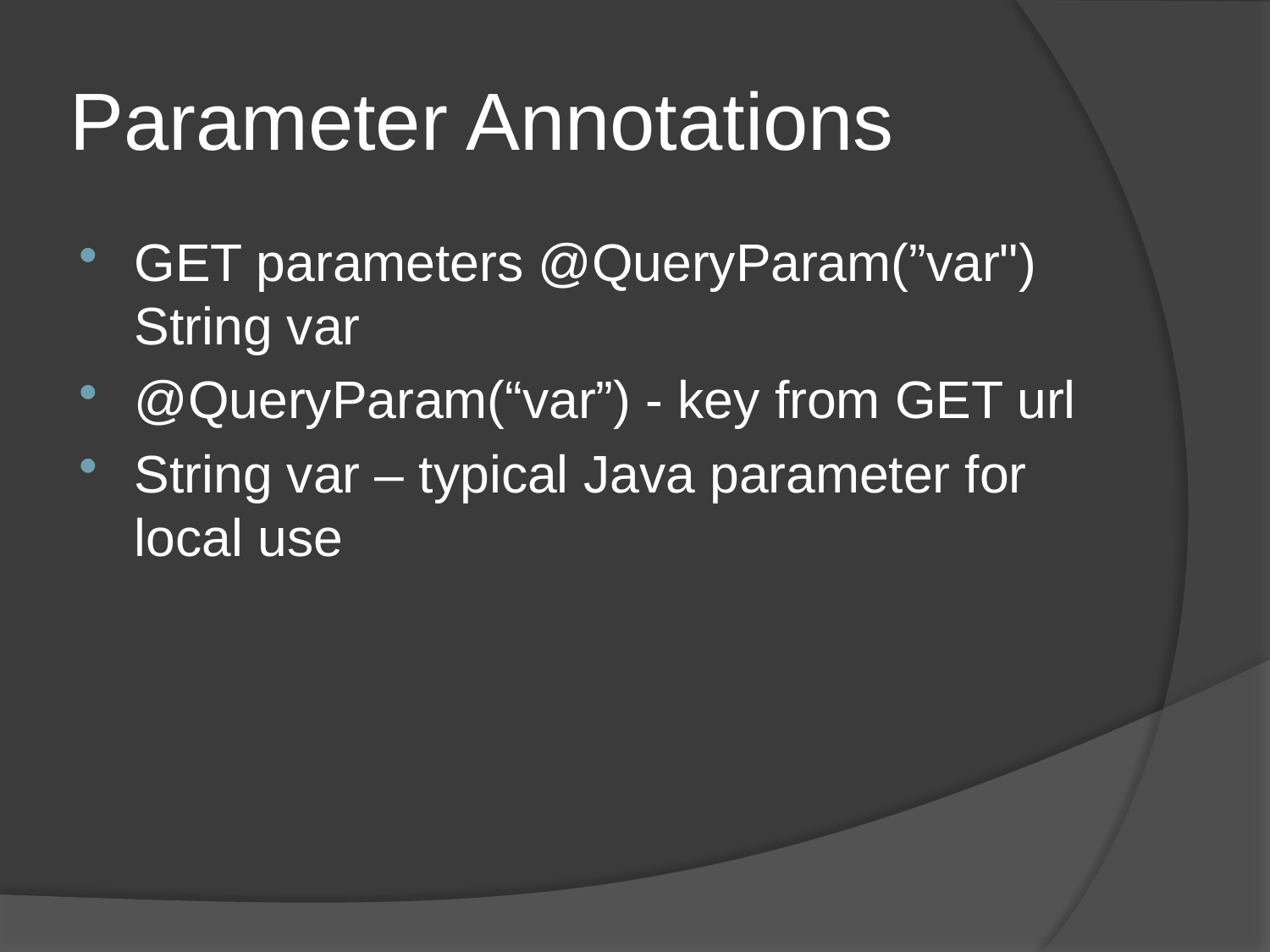

# Parameter Annotations
GET parameters @QueryParam(”var") String var
@QueryParam(“var”) - key from GET url
String var – typical Java parameter for local use